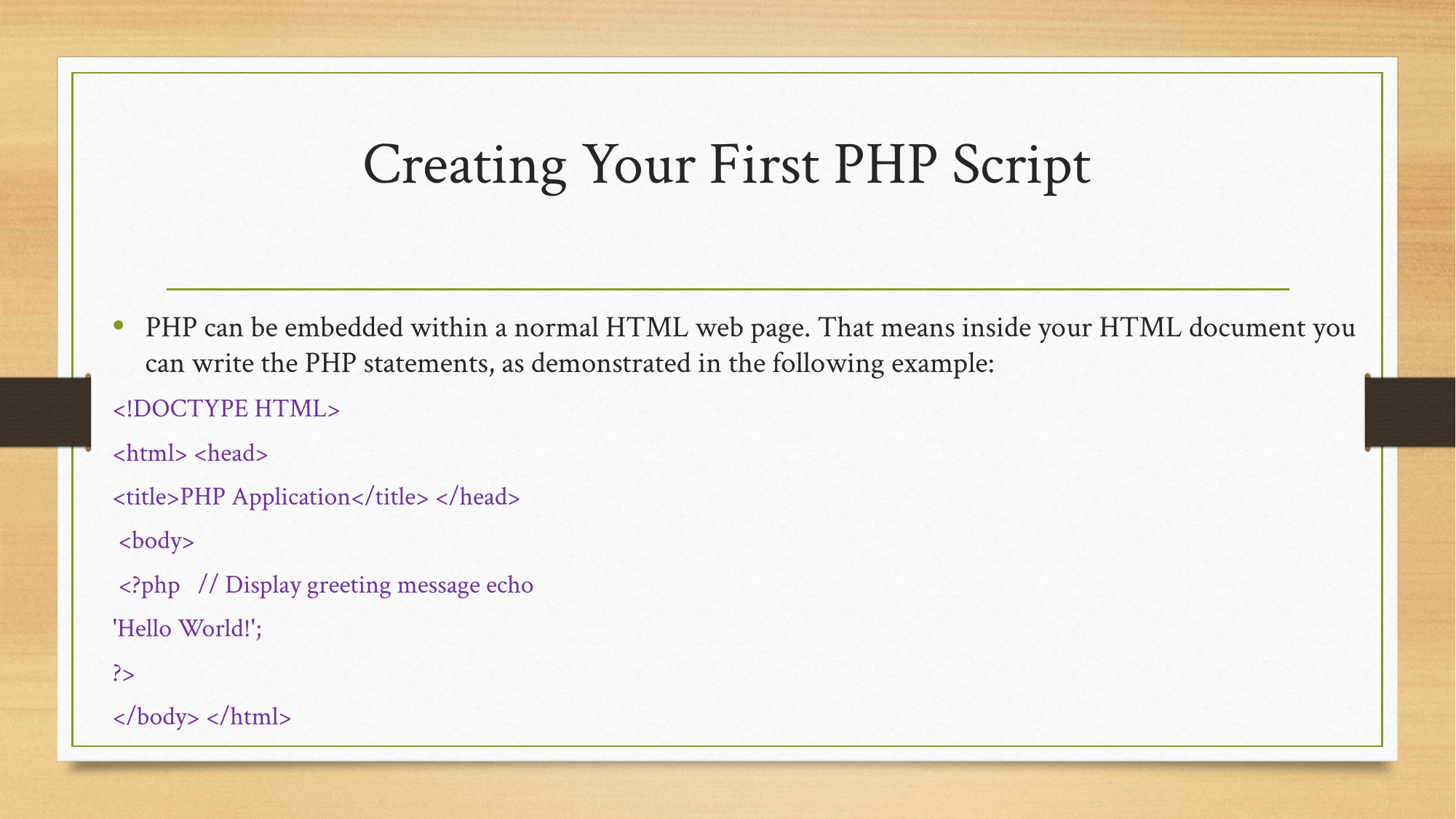

# Creating Your First PHP Script
PHP can be embedded within a normal HTML web page. That means inside your HTML document you can write the PHP statements, as demonstrated in the following example:
<!DOCTYPE HTML>
<html> <head>
<title>PHP Application</title> </head>
 <body>
 <?php   // Display greeting message echo
'Hello World!';
?>
</body> </html>